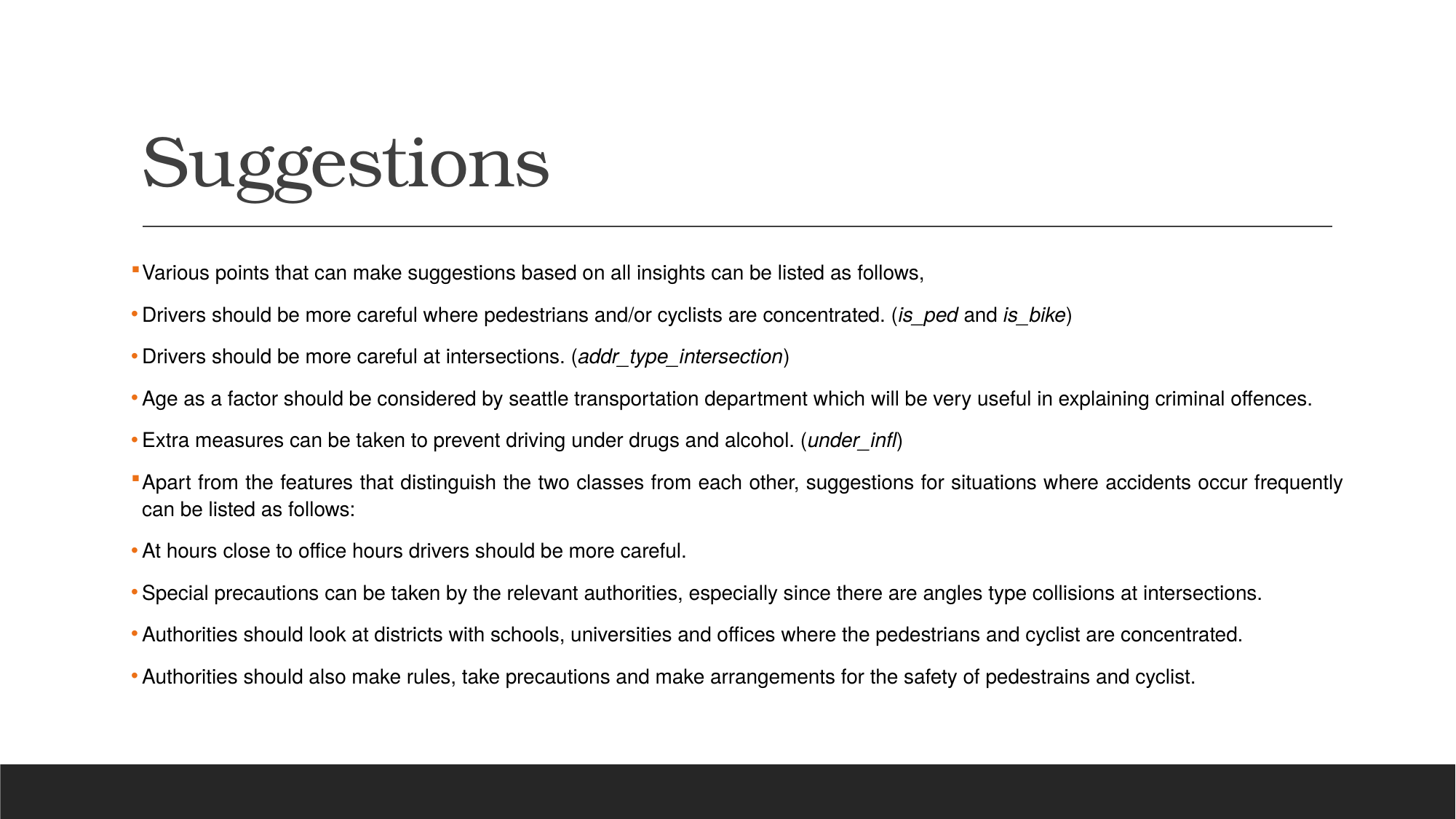

# Suggestions
Various points that can make suggestions based on all insights can be listed as follows,
Drivers should be more careful where pedestrians and/or cyclists are concentrated. (is_ped and is_bike)
Drivers should be more careful at intersections. (addr_type_intersection)
Age as a factor should be considered by seattle transportation department which will be very useful in explaining criminal offences.
Extra measures can be taken to prevent driving under drugs and alcohol. (under_infl)
Apart from the features that distinguish the two classes from each other, suggestions for situations where accidents occur frequently can be listed as follows:
At hours close to office hours drivers should be more careful.
Special precautions can be taken by the relevant authorities, especially since there are angles type collisions at intersections.
Authorities should look at districts with schools, universities and offices where the pedestrians and cyclist are concentrated.
Authorities should also make rules, take precautions and make arrangements for the safety of pedestrains and cyclist.